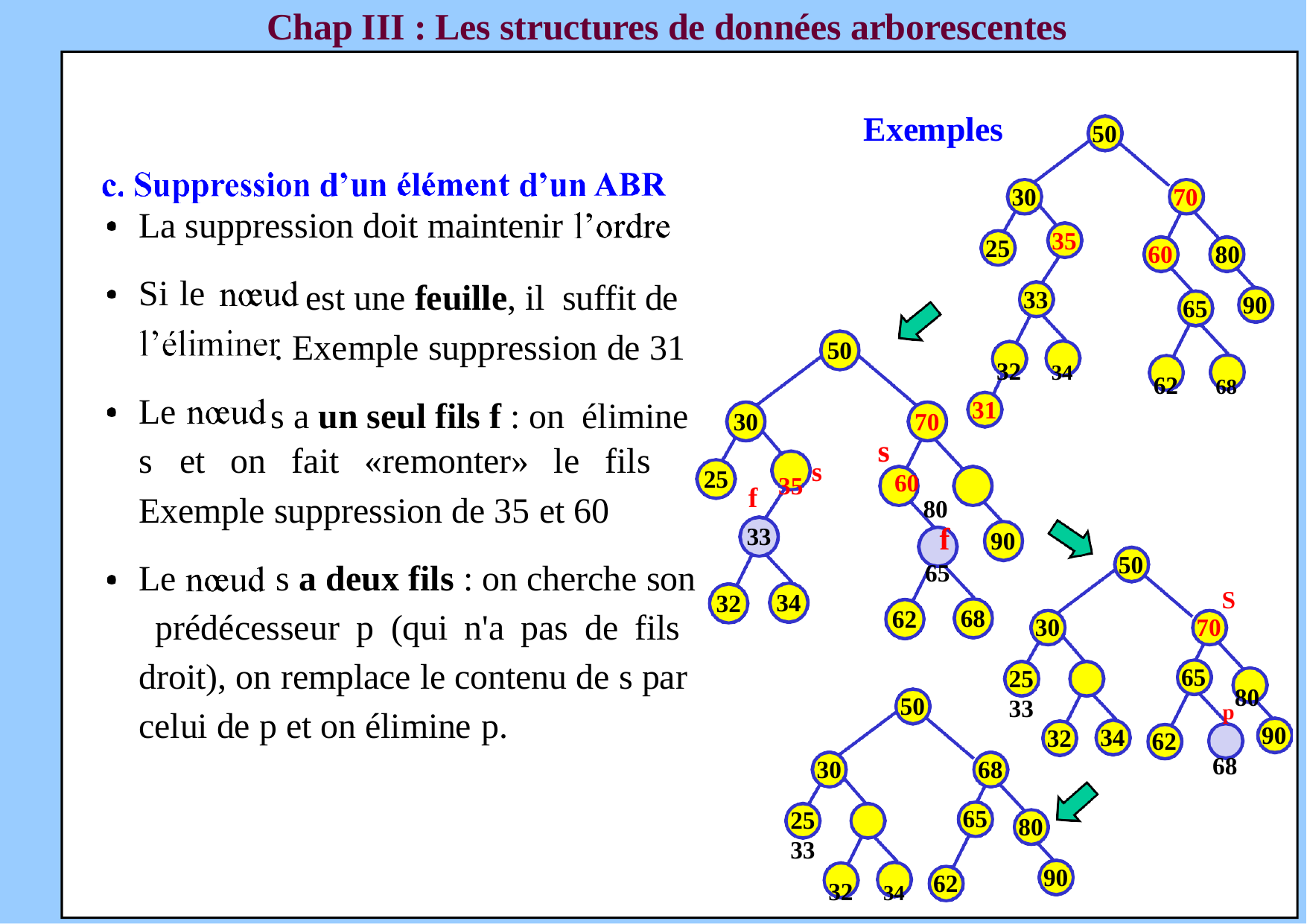

Chap III : Les structures de données arborescentes
Exemples

50

30
70
La suppression doit maintenir

35
25
60	80
est une feuille, il suffit de
. Exemple suppression de 31
s a un seul fils f : on élimine
Si le

33
90

65

50
32	34
62	68
Le
s	et	on	fait	«remonter»	le	fils
31

30
70

s
60	80
f
65
35 s
25
f
Exemple suppression de 35 et 60
Le	s a deux fils : on cherche son  prédécesseur p (qui n'a pas de fils  droit), on remplace le contenu de s par  celui de p et on élimine p.
33
90
50

S
70
34
32
68
62
30
65
25	33
p80
68
50
90
34
32
62
30
68
65
25	33
80
90
32	34
62